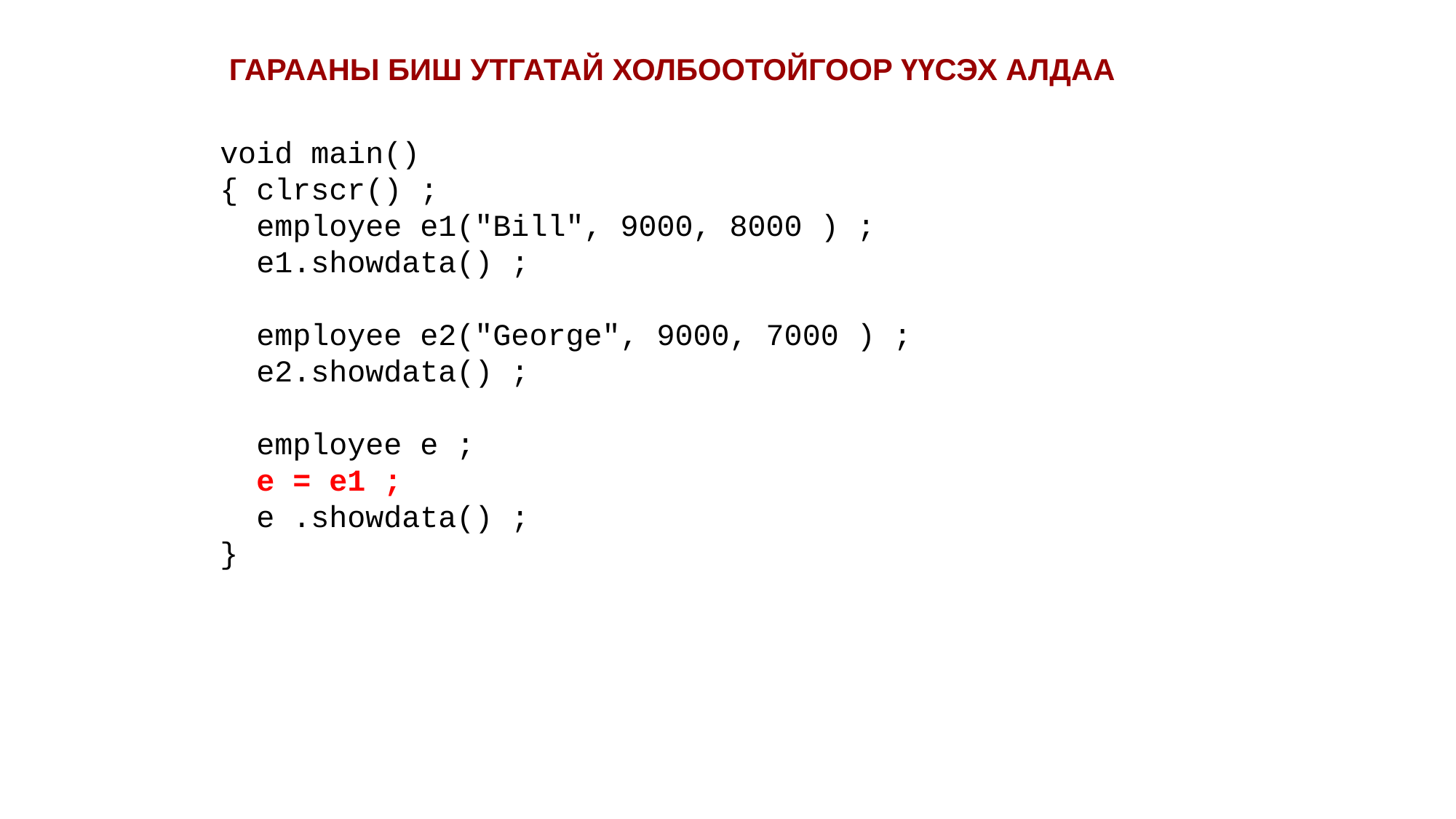

ГАРААНЫ БИШ УТГАТАЙ ХОЛБООТОЙГООР ҮҮСЭХ АЛДАА
void main()
{ clrscr() ;
  employee e1("Bill", 9000, 8000 ) ;
  e1.showdata() ;

  employee e2("George", 9000, 7000 ) ;
  e2.showdata() ;

  employee e ;
  e = e1 ;
  e .showdata() ;
}